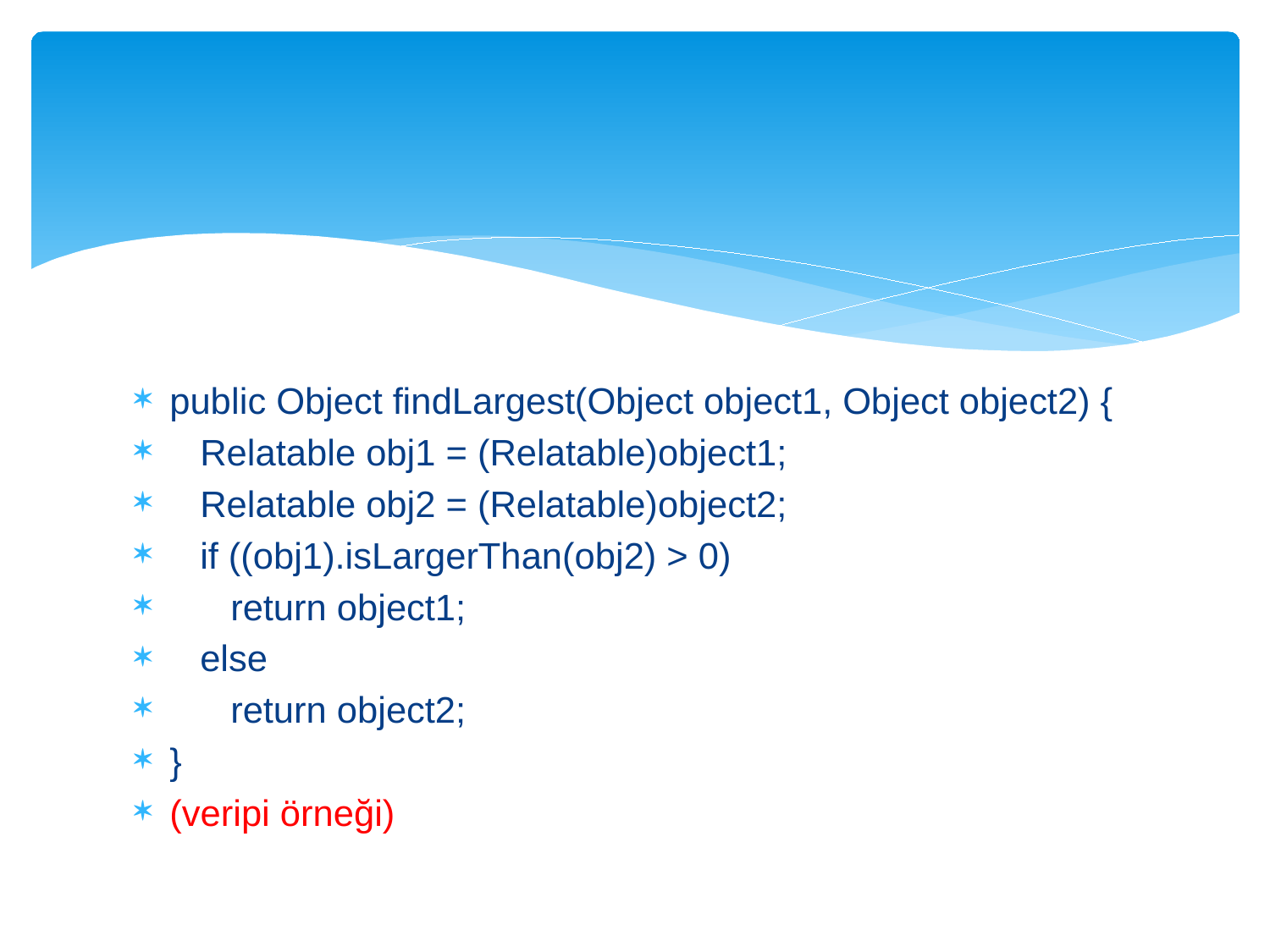

#
public Object findLargest(Object object1, Object object2) {
   Relatable obj1 = (Relatable)object1;
   Relatable obj2 = (Relatable)object2;
   if ((obj1).isLargerThan(obj2) > 0)
      return object1;
   else
      return object2;
}
(veripi örneği)